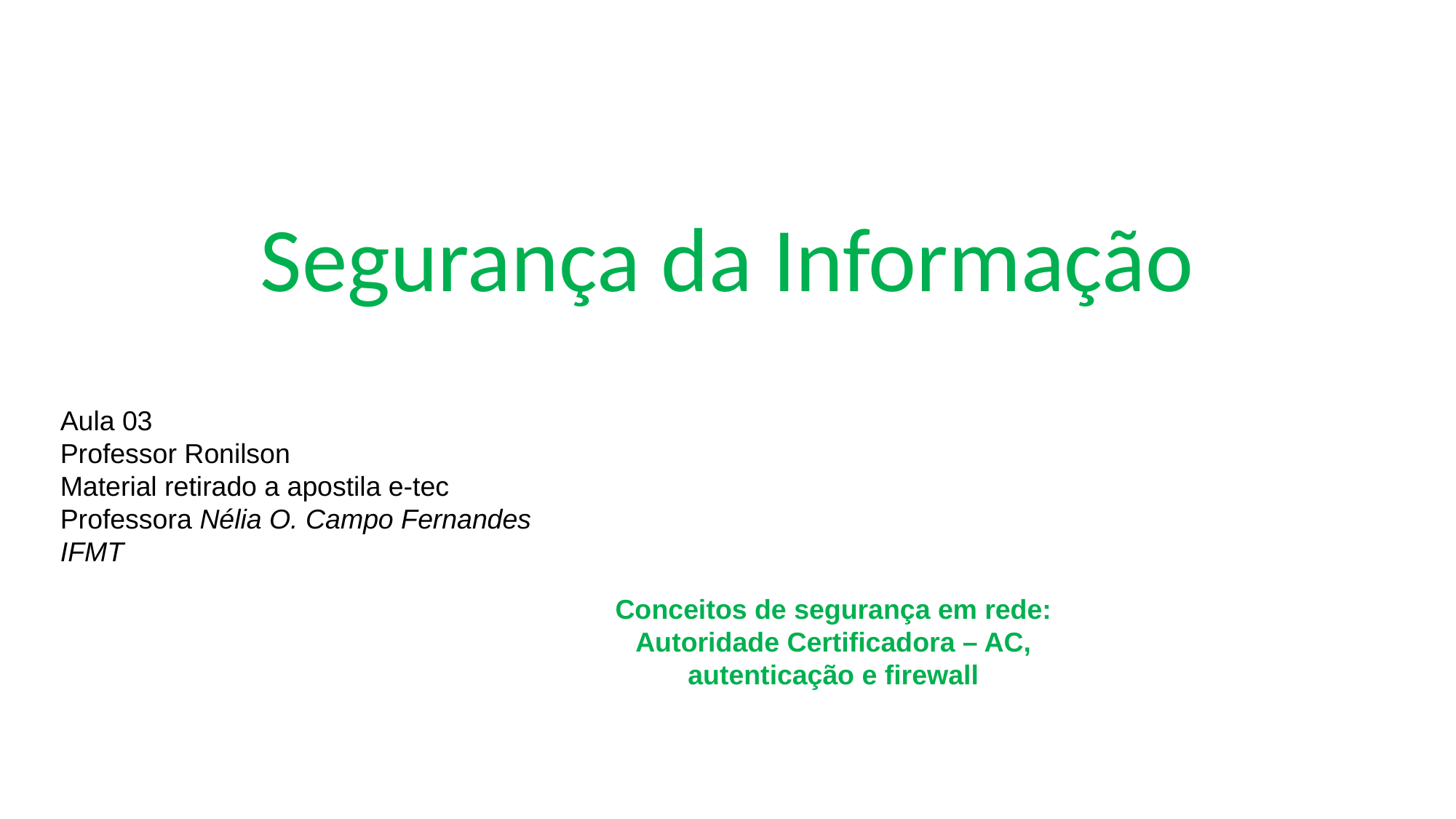

# Segurança da Informação
Aula 03
Professor Ronilson
Material retirado a apostila e-tec
Professora Nélia O. Campo Fernandes
IFMT

Conceitos de segurança em rede:
Autoridade Certificadora – AC,
autenticação e firewall